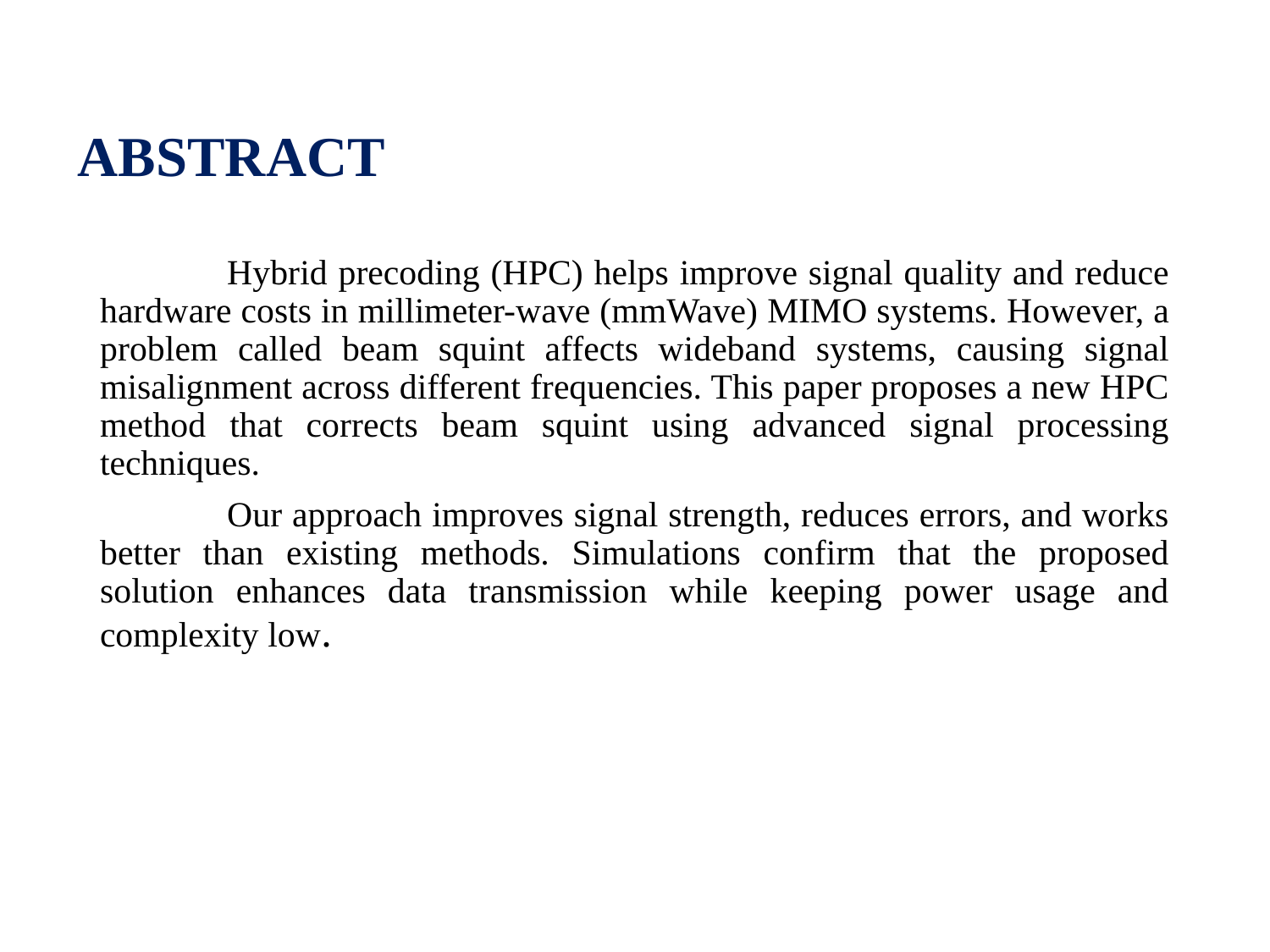

# ABSTRACT
	Hybrid precoding (HPC) helps improve signal quality and reduce hardware costs in millimeter-wave (mmWave) MIMO systems. However, a problem called beam squint affects wideband systems, causing signal misalignment across different frequencies. This paper proposes a new HPC method that corrects beam squint using advanced signal processing techniques.
	Our approach improves signal strength, reduces errors, and works better than existing methods. Simulations confirm that the proposed solution enhances data transmission while keeping power usage and complexity low.